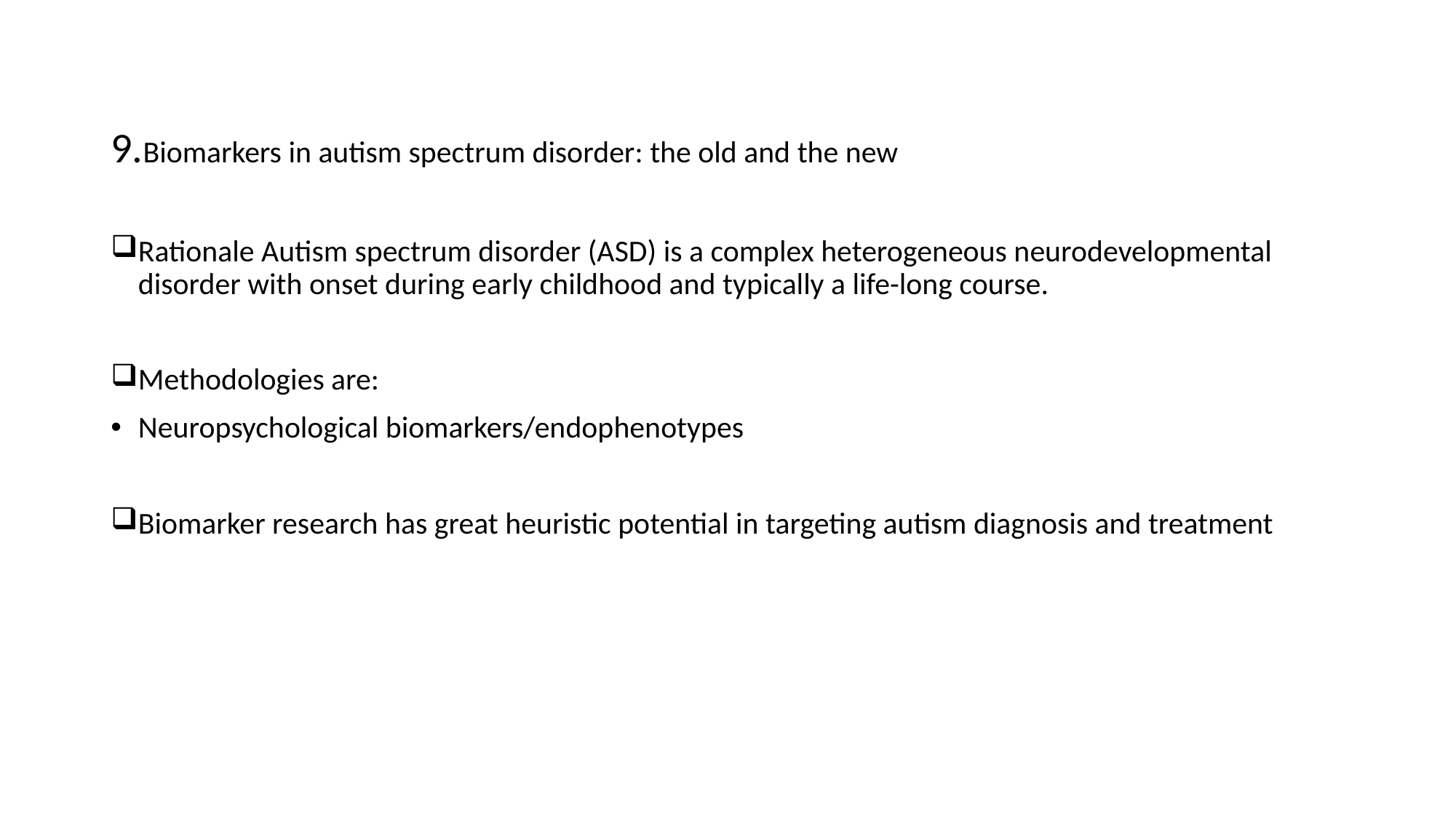

9.Biomarkers in autism spectrum disorder: the old and the new

Rationale Autism spectrum disorder (ASD) is a complex heterogeneous neurodevelopmental disorder with onset during early childhood and typically a life-long course.

Methodologies are:
Neuropsychological biomarkers/endophenotypes

Biomarker research has great heuristic potential in targeting autism diagnosis and treatment